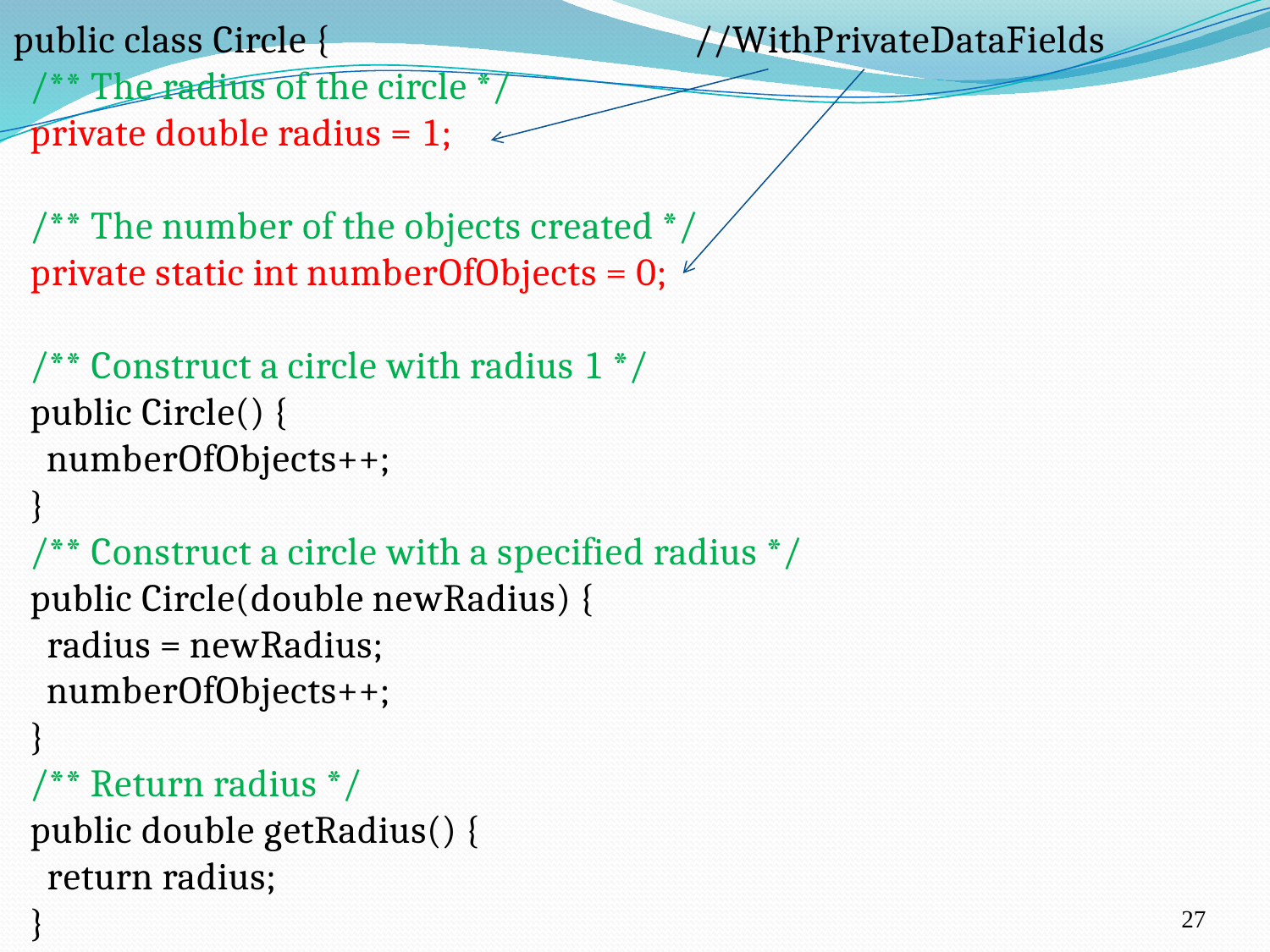

public class Circle {                                           //WithPrivateDataFields
  /** The radius of the circle */
  private double radius = 1;

  /** The number of the objects created */
  private static int numberOfObjects = 0;

  /** Construct a circle with radius 1 */
  public Circle() {
    numberOfObjects++;
  }
  /** Construct a circle with a specified radius */
  public Circle(double newRadius) {
    radius = newRadius;
    numberOfObjects++;
  }
  /** Return radius */
  public double getRadius() {
    return radius;
  }

#
27